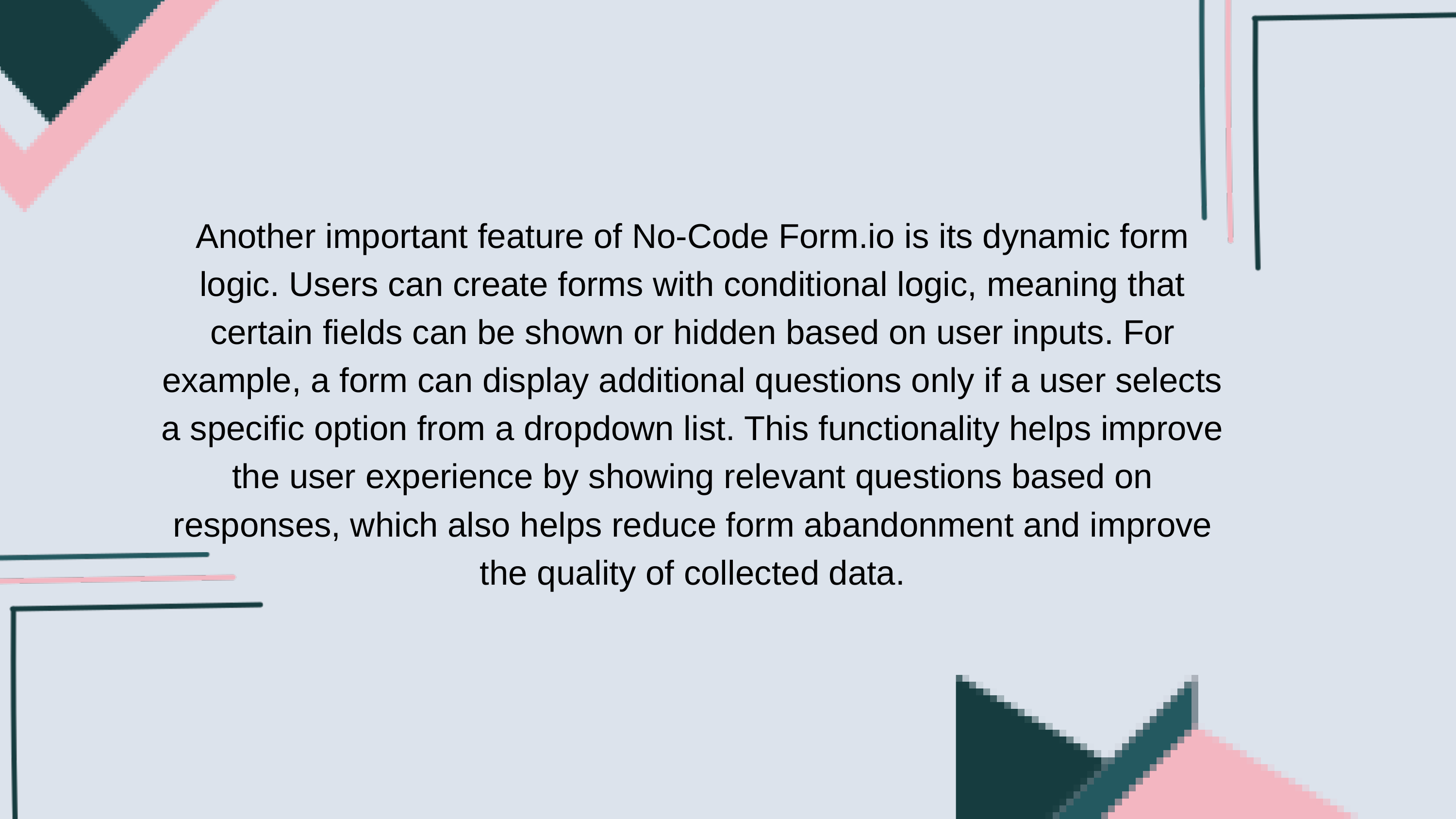

Another important feature of No-Code Form.io is its dynamic form logic. Users can create forms with conditional logic, meaning that certain fields can be shown or hidden based on user inputs. For example, a form can display additional questions only if a user selects a specific option from a dropdown list. This functionality helps improve the user experience by showing relevant questions based on responses, which also helps reduce form abandonment and improve the quality of collected data.